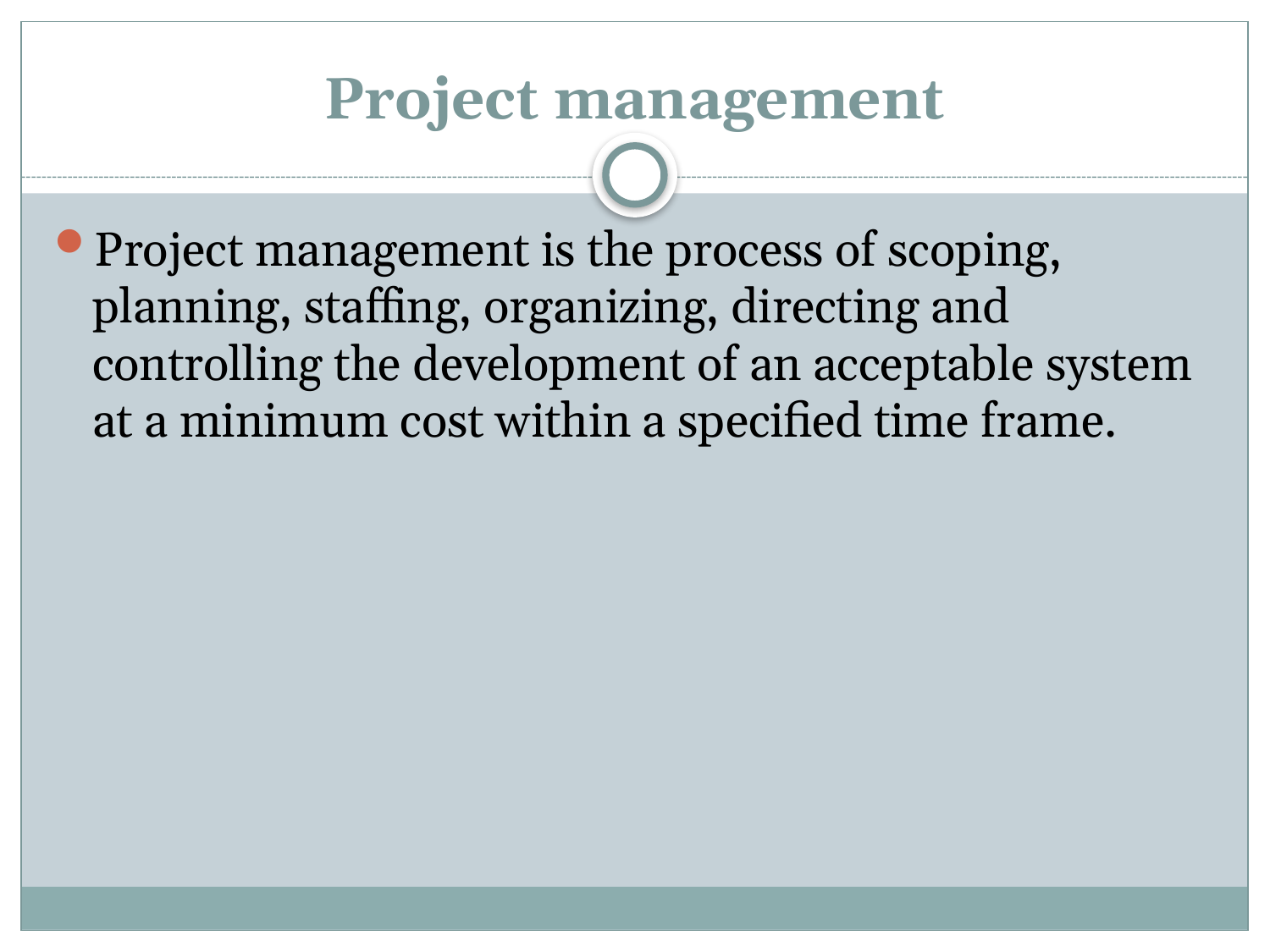

# Project management
Project management is the process of scoping, planning, staffing, organizing, directing and controlling the development of an acceptable system at a minimum cost within a specified time frame.